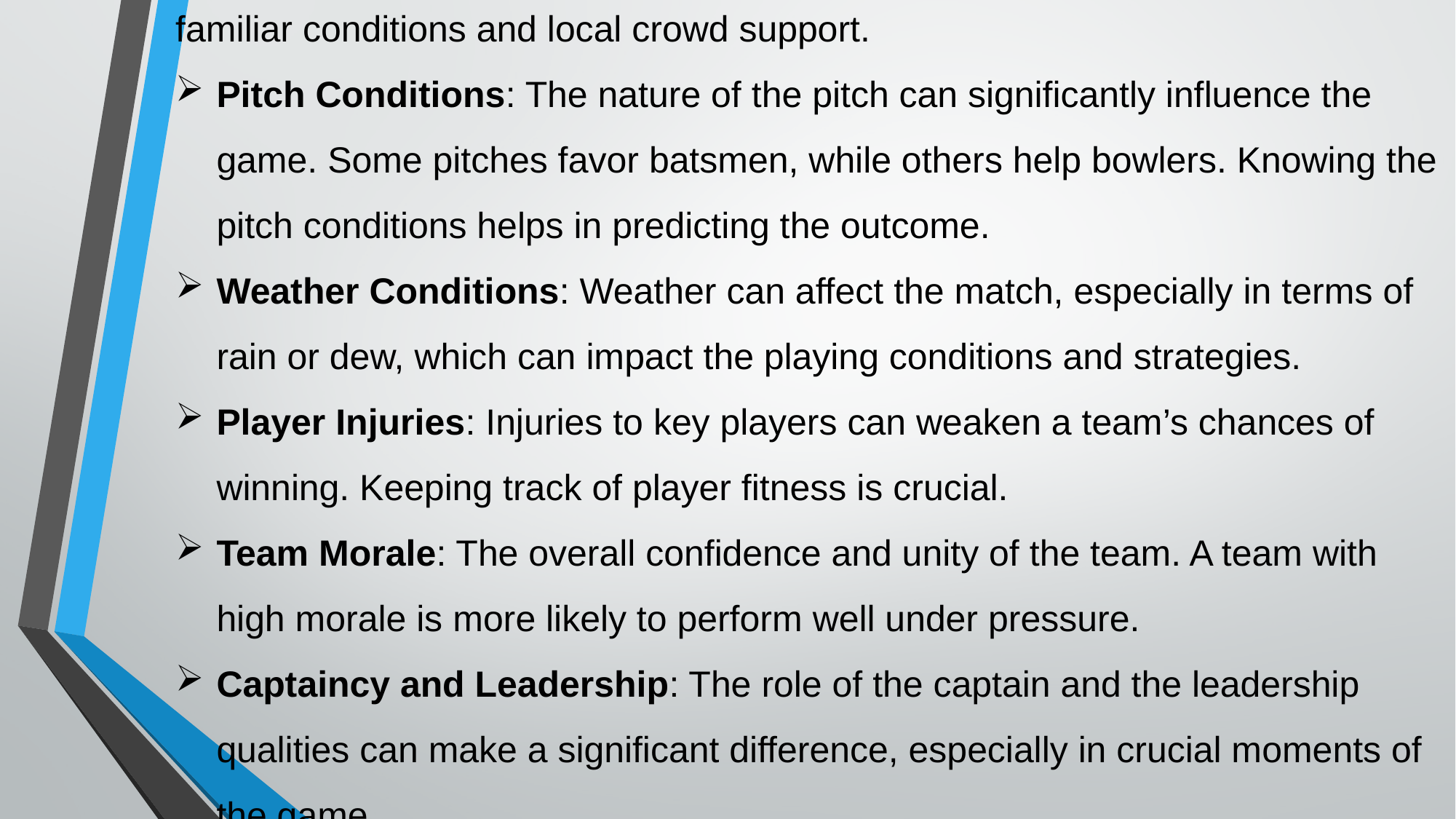

familiar conditions and local crowd support.
Pitch Conditions: The nature of the pitch can significantly influence the game. Some pitches favor batsmen, while others help bowlers. Knowing the pitch conditions helps in predicting the outcome.
Weather Conditions: Weather can affect the match, especially in terms of rain or dew, which can impact the playing conditions and strategies.
Player Injuries: Injuries to key players can weaken a team’s chances of winning. Keeping track of player fitness is crucial.
Team Morale: The overall confidence and unity of the team. A team with high morale is more likely to perform well under pressure.
Captaincy and Leadership: The role of the captain and the leadership qualities can make a significant difference, especially in crucial moments of the game.